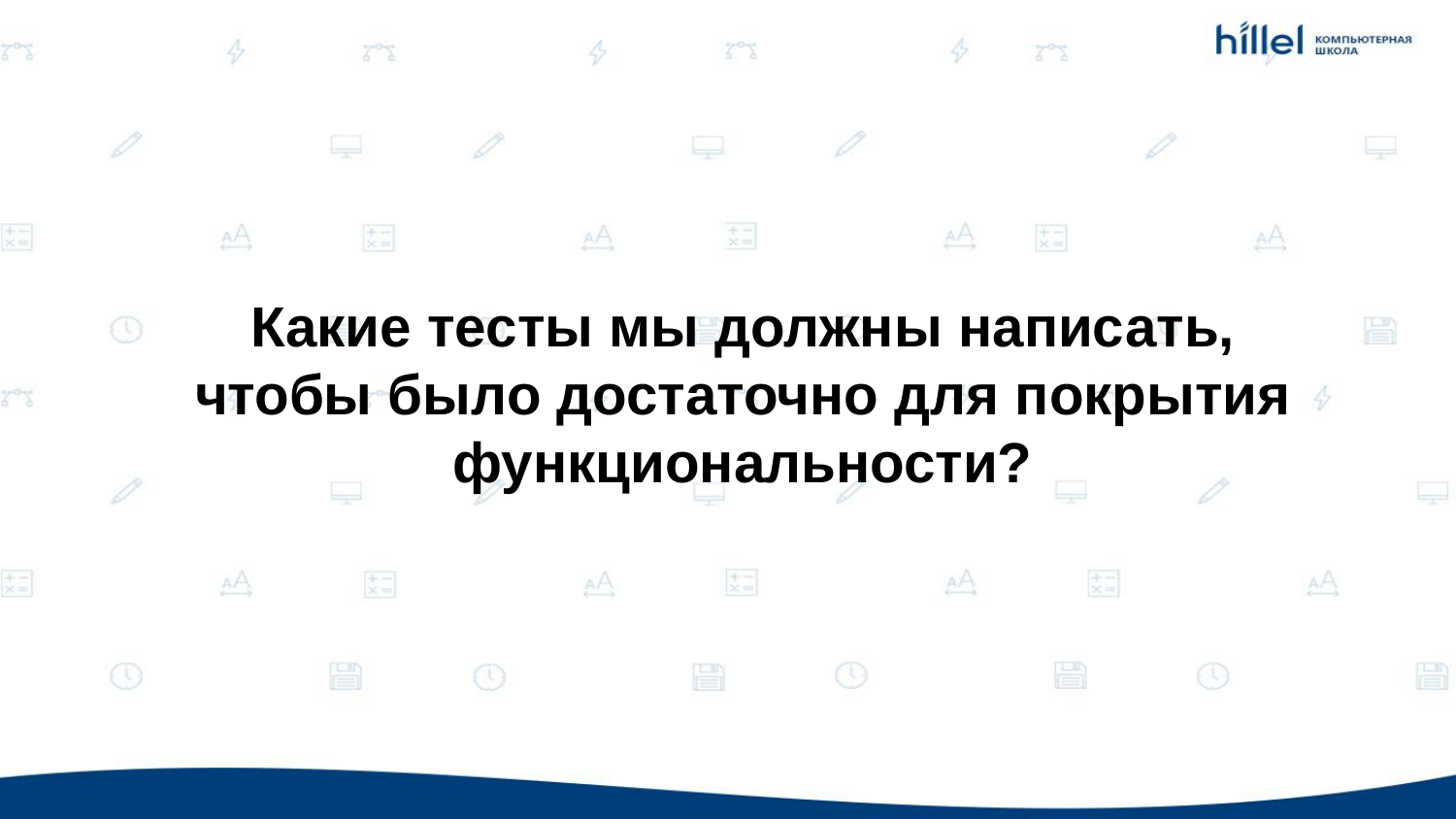

Какие тесты мы должны написать, чтобы было достаточно для покрытия функциональности?